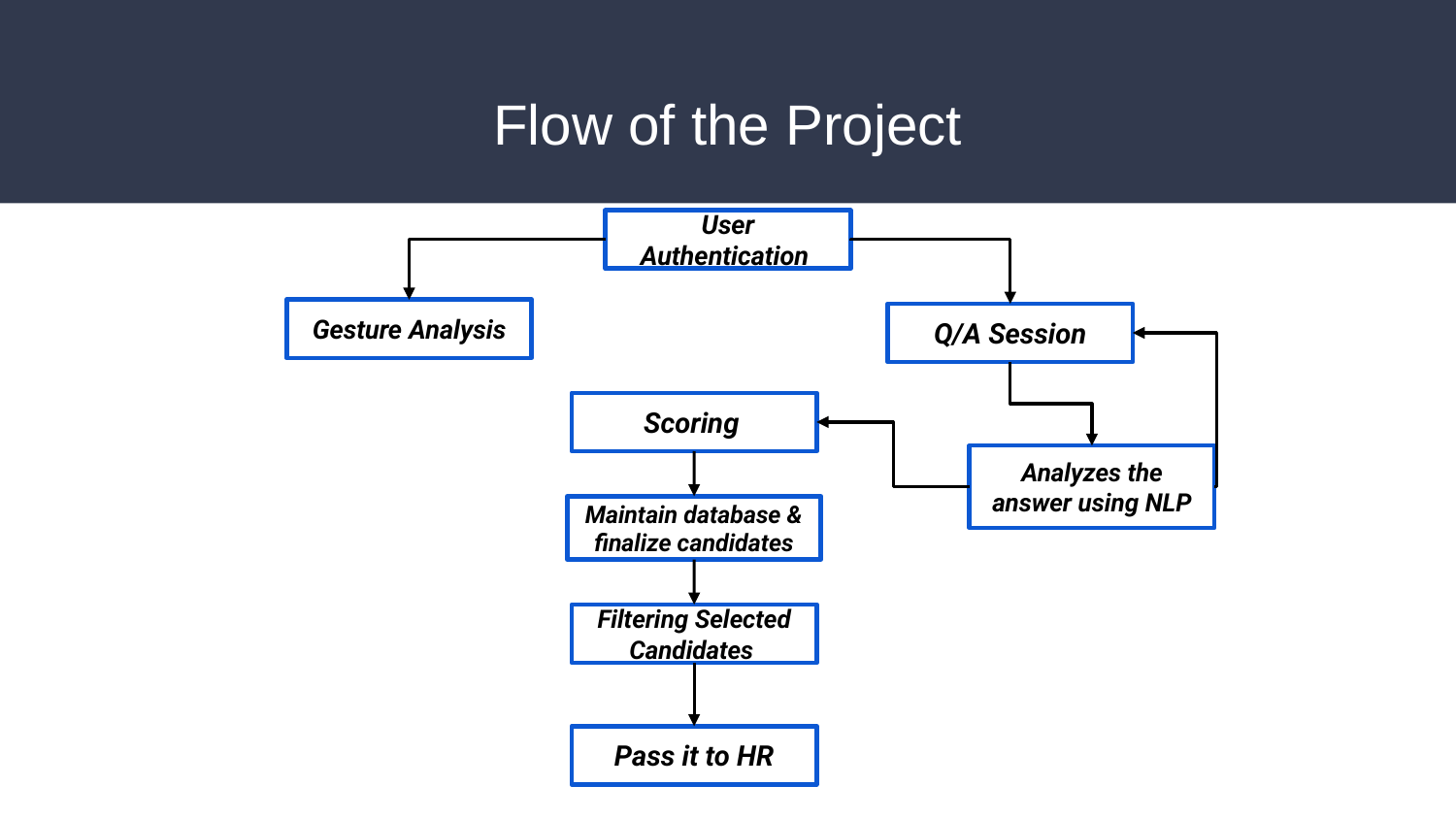

# Flow of the Project
User Authentication
Gesture Analysis
Q/A Session
Scoring
Analyzes the answer using NLP
Maintain database & finalize candidates
Filtering Selected Candidates
Pass it to HR